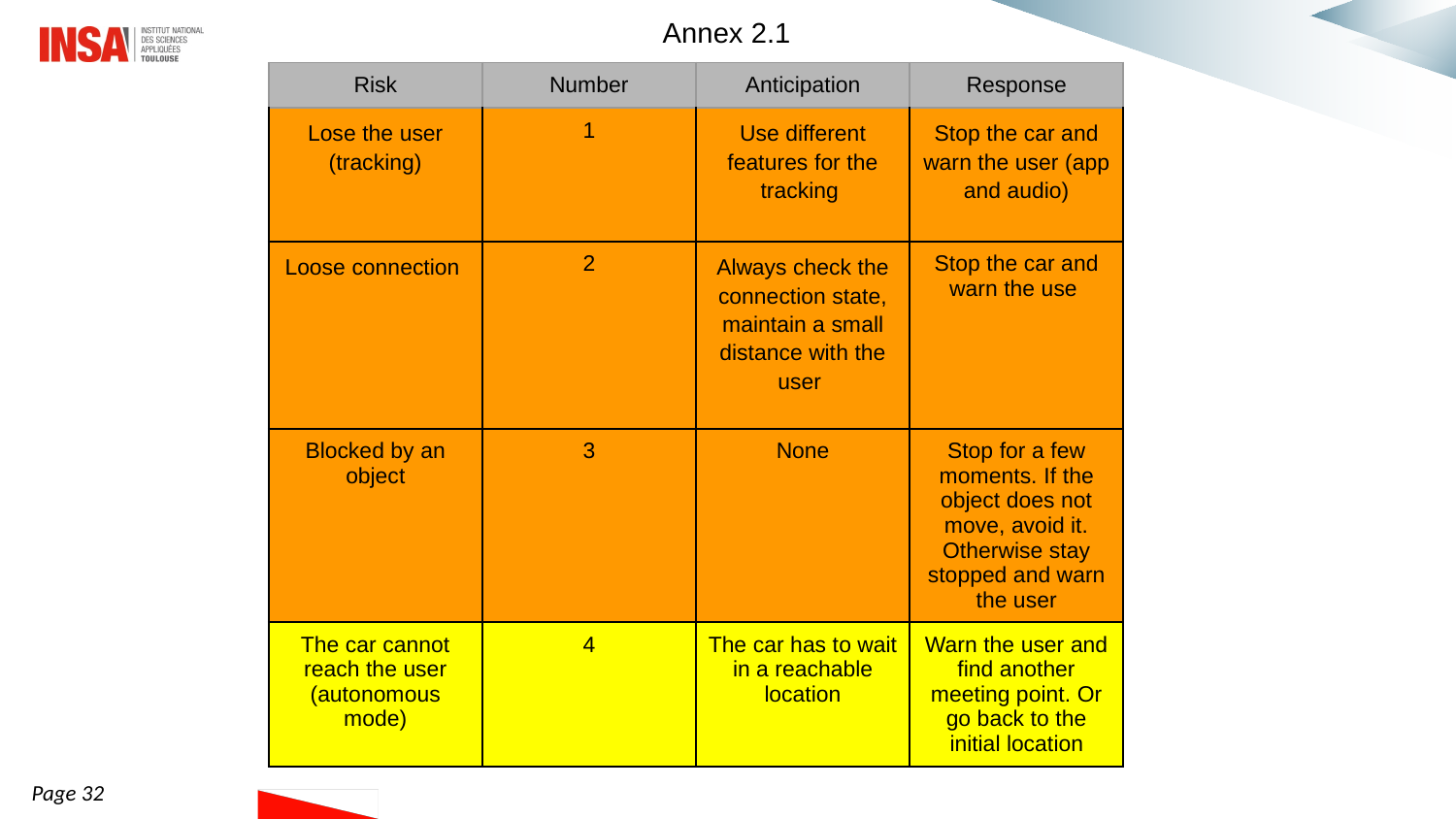

Annex 2.1
| Risk | Number | Anticipation | Response |
| --- | --- | --- | --- |
| Lose the user (tracking) | 1 | Use different features for the tracking | Stop the car and warn the user (app and audio) |
| Loose connection | 2 | Always check the connection state, maintain a small distance with the user | Stop the car and warn the use |
| Blocked by an object | 3 | None | Stop for a few moments. If the object does not move, avoid it. Otherwise stay stopped and warn the user |
| The car cannot reach the user (autonomous mode) | 4 | The car has to wait in a reachable location | Warn the user and find another meeting point. Or go back to the initial location |